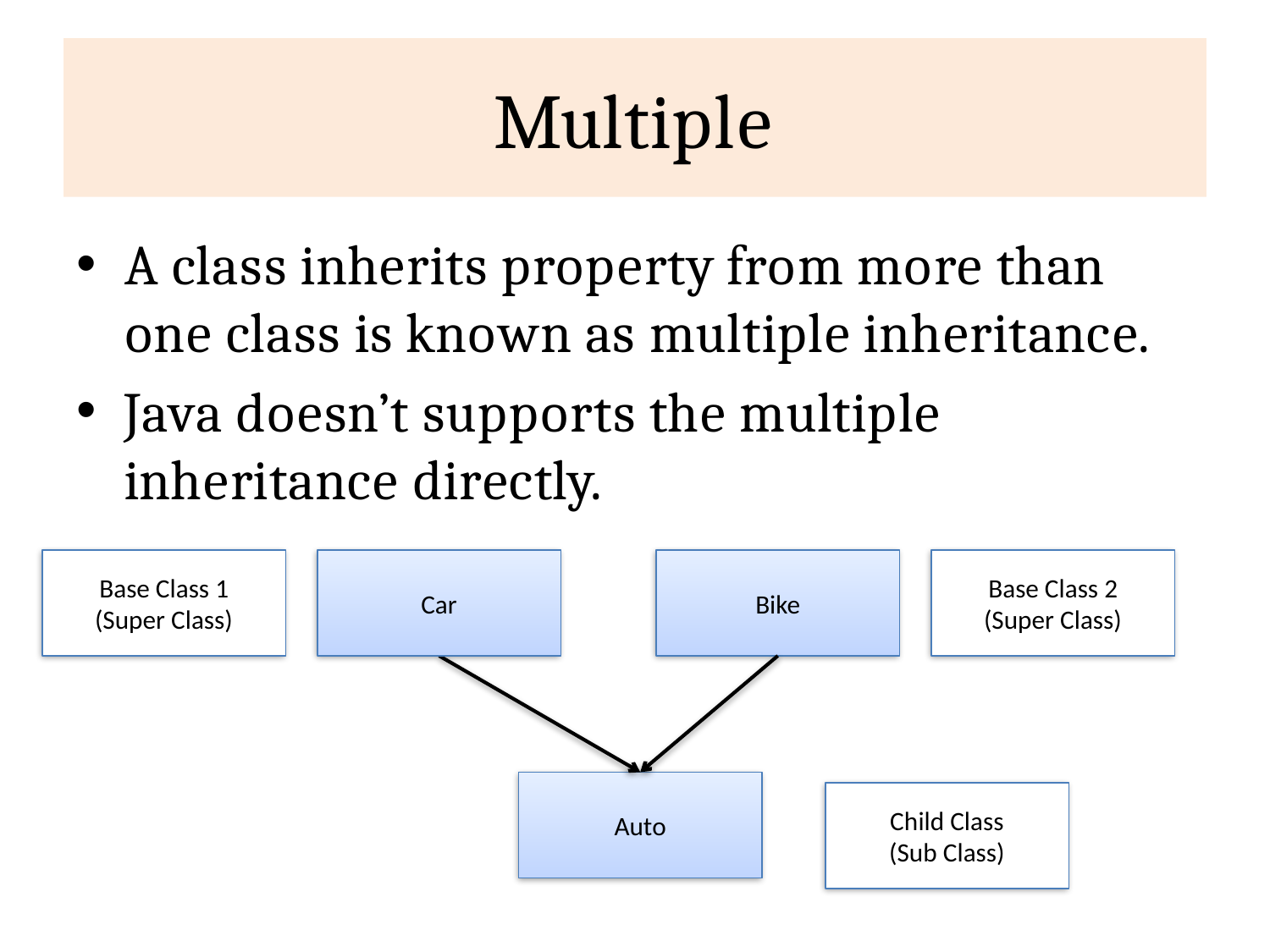

# Multiple
A class inherits property from more than one class is known as multiple inheritance.
Java doesn’t supports the multiple inheritance directly.
Base Class 1
(Super Class)
Car
Bike
Base Class 2
(Super Class)
Auto
Child Class
(Sub Class)